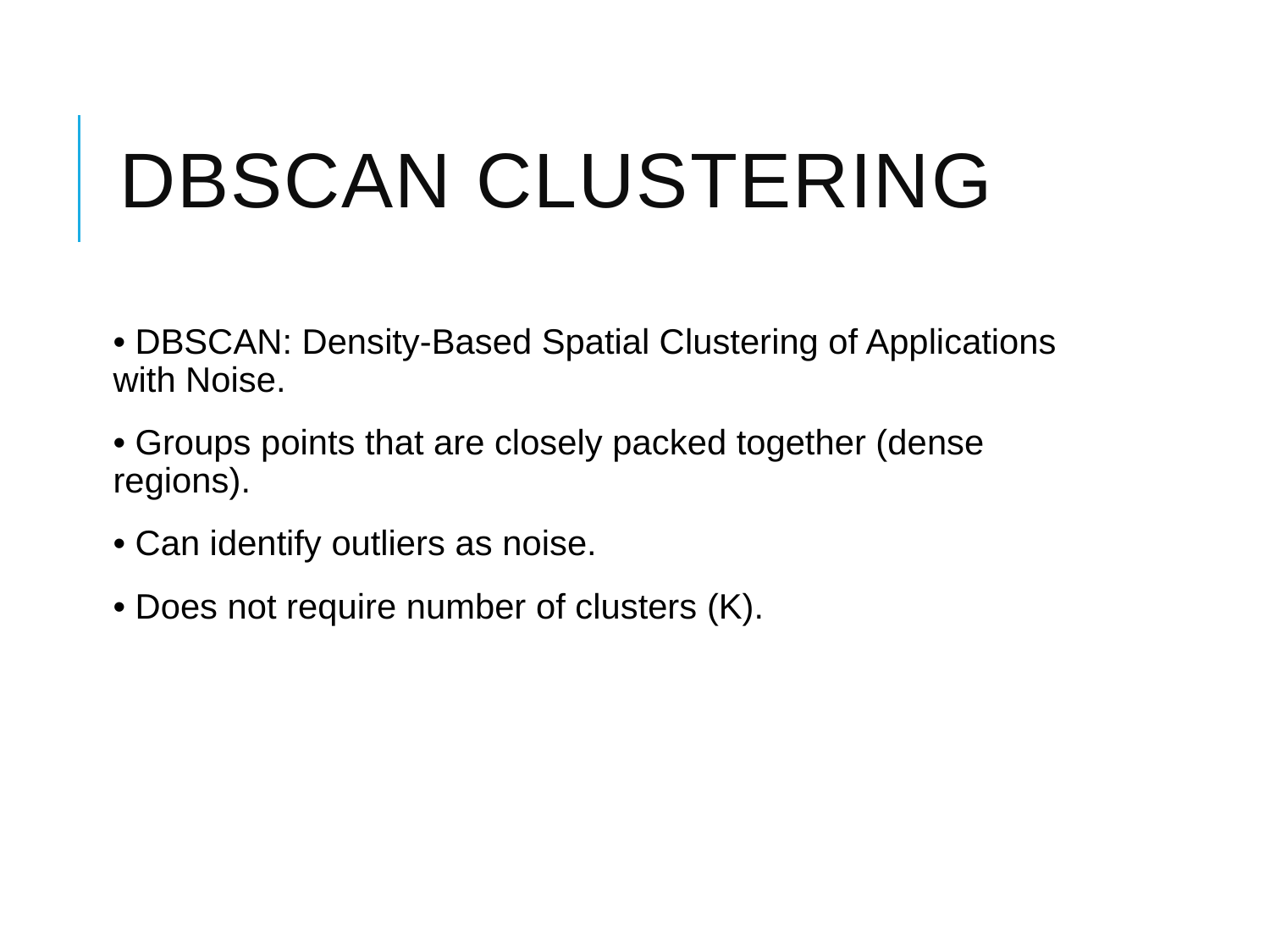

# DBSCAN Clustering
• DBSCAN: Density-Based Spatial Clustering of Applications with Noise.
• Groups points that are closely packed together (dense regions).
• Can identify outliers as noise.
• Does not require number of clusters (K).